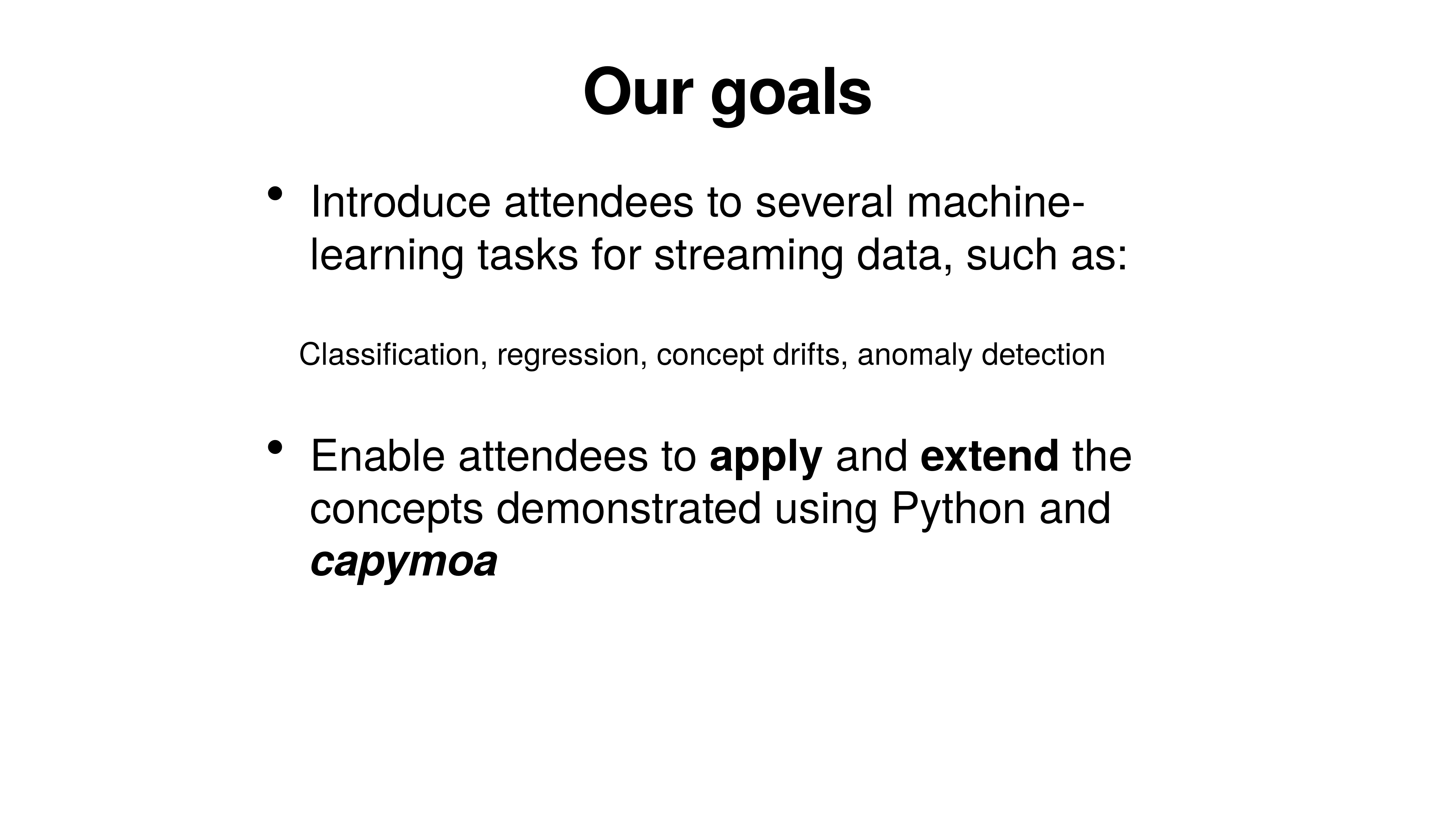

# Our goals
Introduce attendees to several machine-learning tasks for streaming data, such as:
Classification, regression, concept drifts, anomaly detection
Enable attendees to apply and extend the concepts demonstrated using Python and capymoa